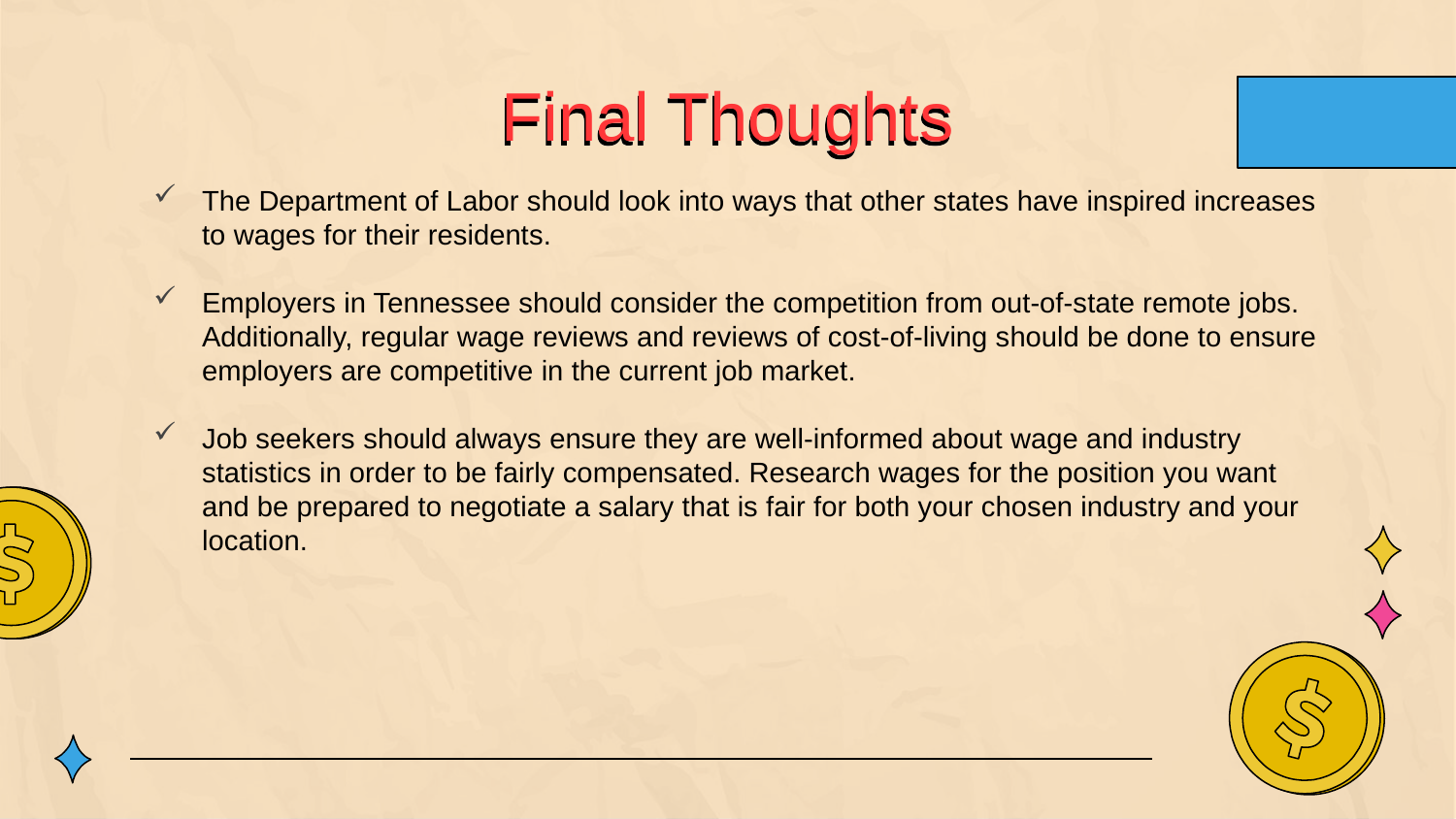

# Final Thoughts
The Department of Labor should look into ways that other states have inspired increases to wages for their residents.

Employers in Tennessee should consider the competition from out-of-state remote jobs. Additionally, regular wage reviews and reviews of cost-of-living should be done to ensure employers are competitive in the current job market.

Job seekers should always ensure they are well-informed about wage and industry statistics in order to be fairly compensated. Research wages for the position you want and be prepared to negotiate a salary that is fair for both your chosen industry and your location.